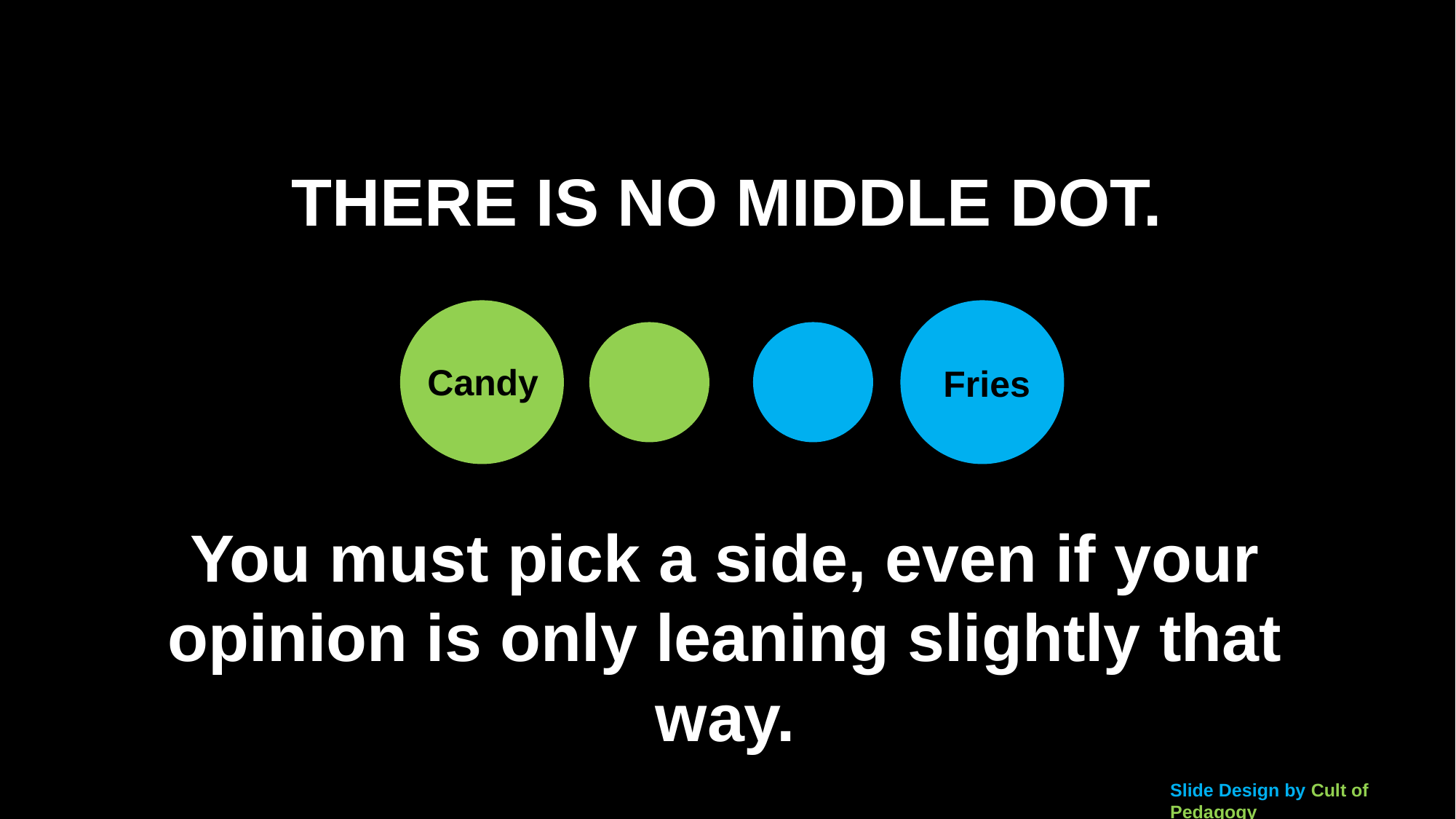

THERE IS NO MIDDLE DOT.

Candy
Fries
You must pick a side, even if your opinion is only leaning slightly that way.